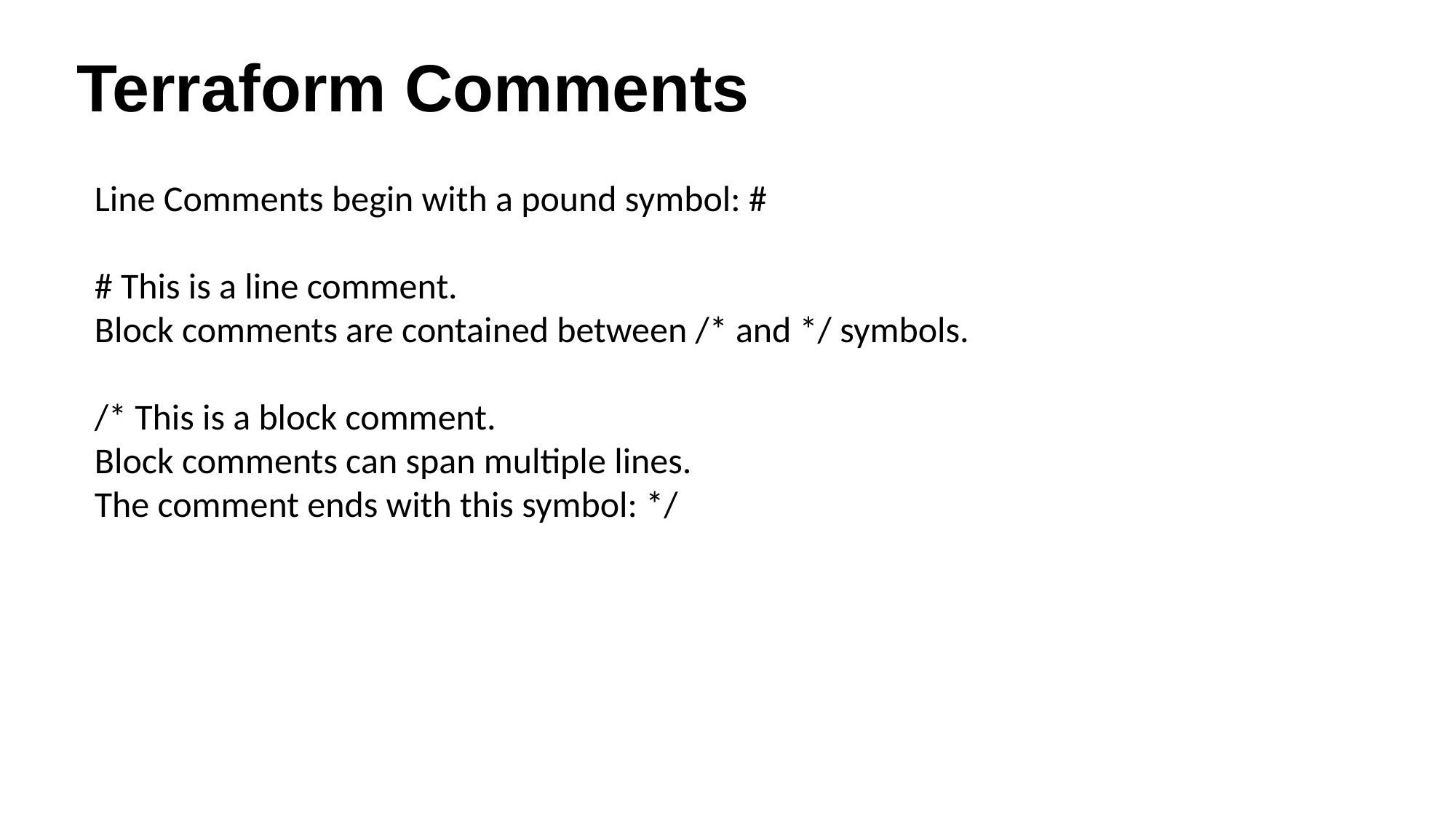

# Terraform Comments
Line Comments begin with a pound symbol: #

# This is a line comment.
Block comments are contained between /* and */ symbols.

/* This is a block comment.
Block comments can span multiple lines.
The comment ends with this symbol: */